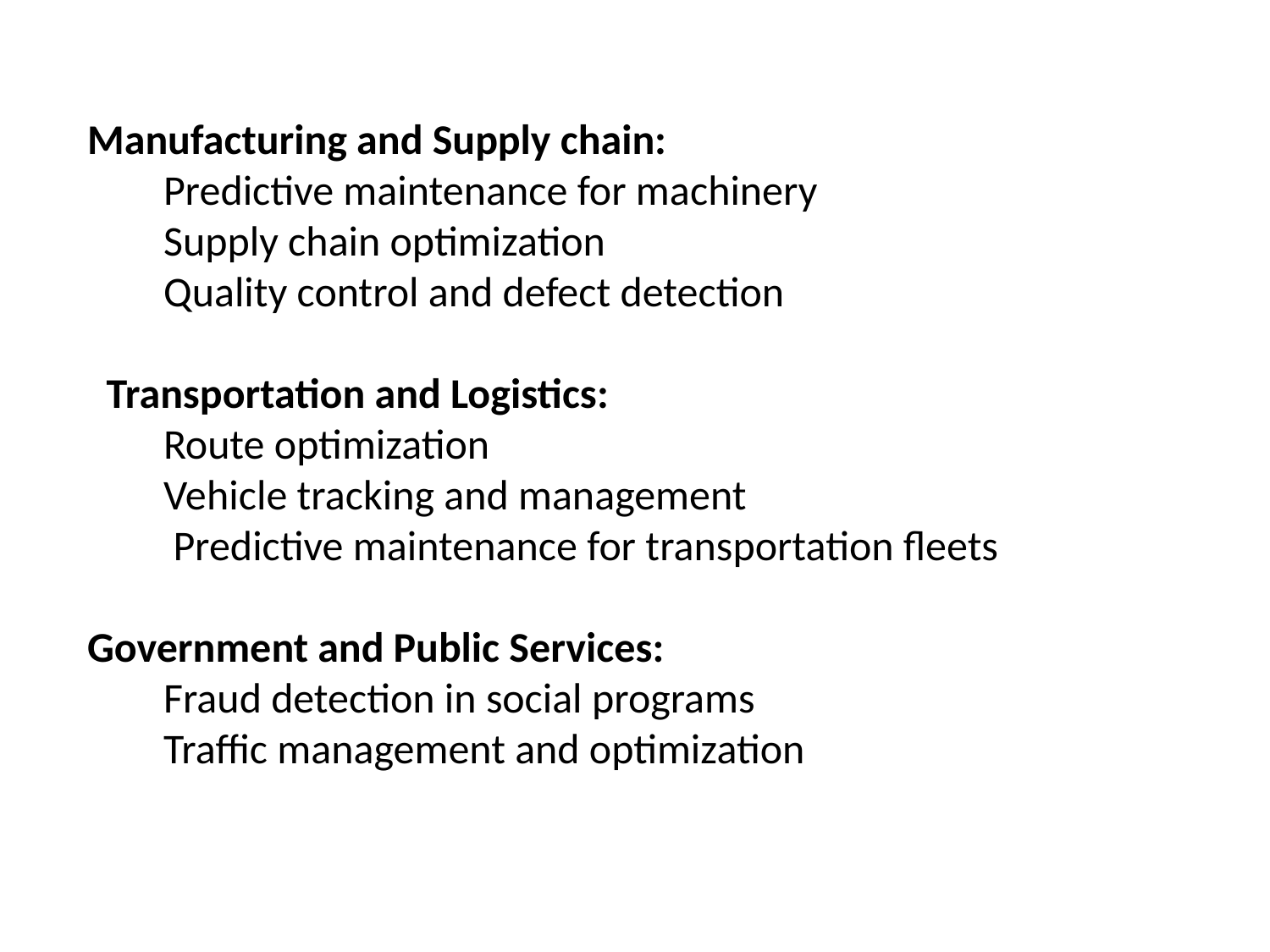

Manufacturing and Supply chain:
        Predictive maintenance for machinery
        Supply chain optimization
        Quality control and defect detection

  Transportation and Logistics:
        Route optimization
        Vehicle tracking and management
         Predictive maintenance for transportation fleets

Government and Public Services:
        Fraud detection in social programs
        Traffic management and optimization